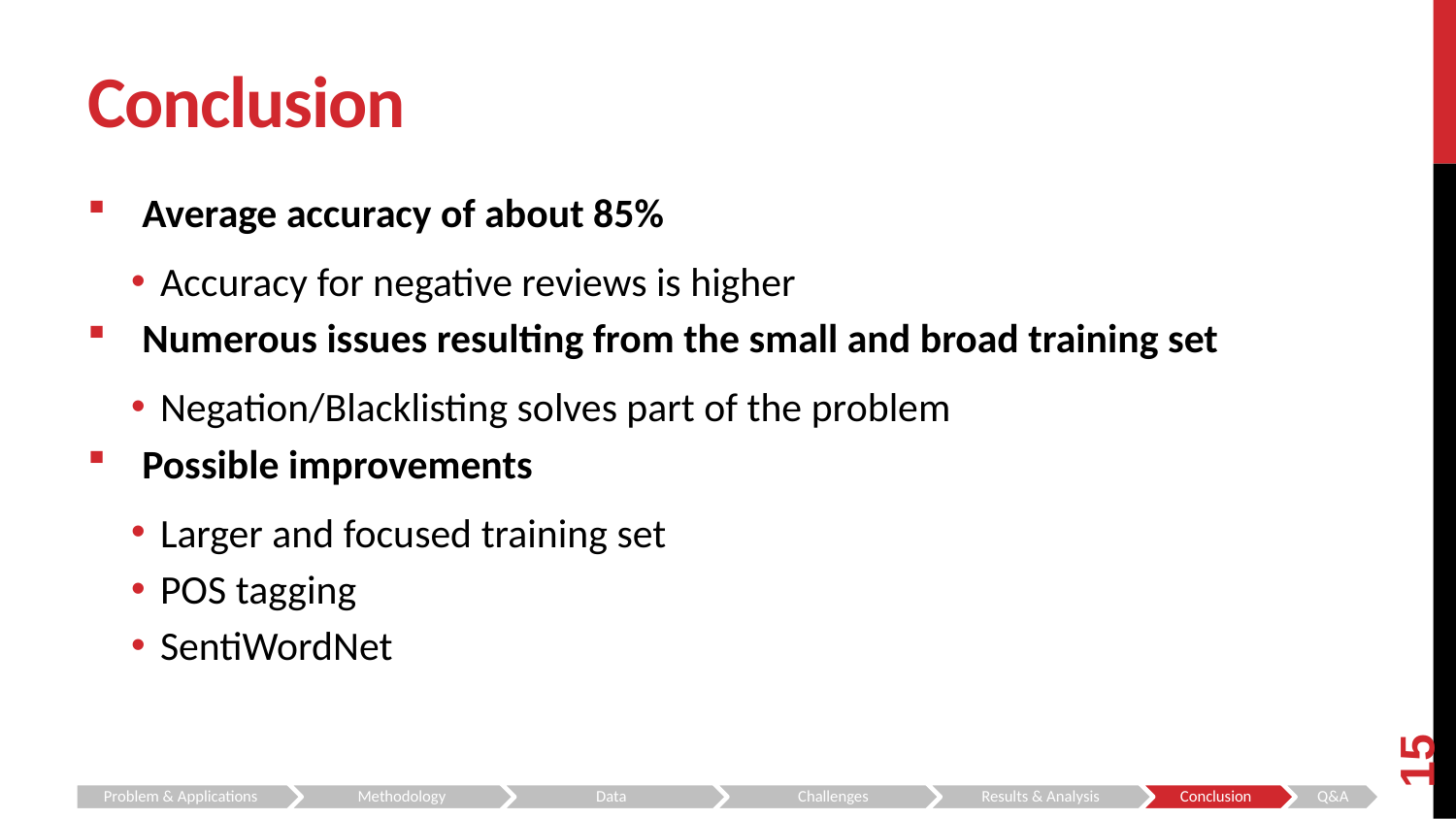

# Conclusion
Average accuracy of about 85%
Accuracy for negative reviews is higher
Numerous issues resulting from the small and broad training set
Negation/Blacklisting solves part of the problem
Possible improvements
Larger and focused training set
POS tagging
SentiWordNet

15
      Problem & Applications
              Methodology
                     Data
                  Challenges
          Results & Analysis
      Conclusion
Q&A